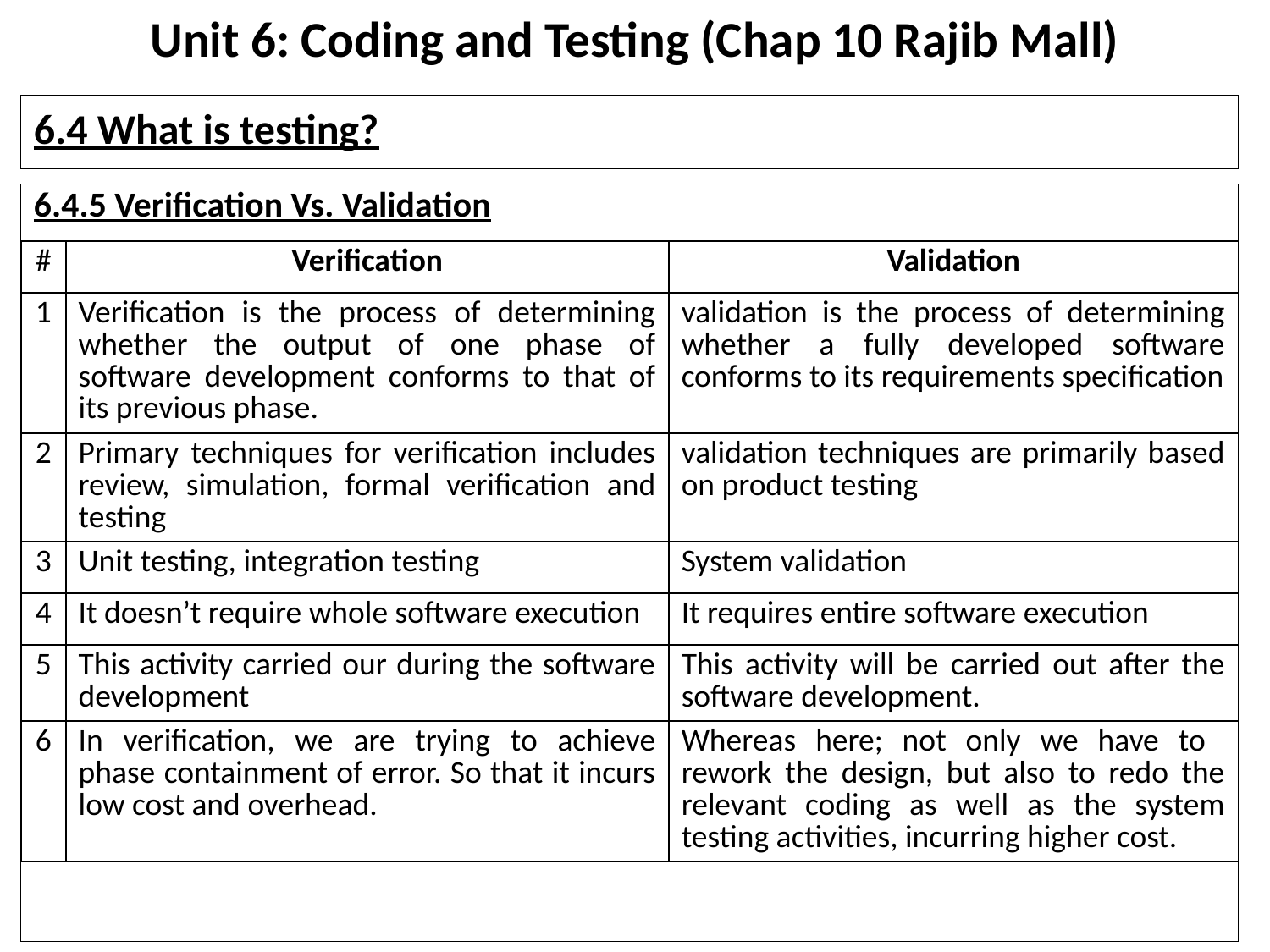

# Unit 6: Coding and Testing (Chap 10 Rajib Mall)
6.4 What is testing?

6.4.5 Verification Vs. Validation
| # | Verification | Validation |
| --- | --- | --- |
| 1 | Verification is the process of determining whether the output of one phase of software development conforms to that of its previous phase. | validation is the process of determining whether a fully developed software conforms to its requirements specification |
| 2 | Primary techniques for verification includes review, simulation, formal verification and testing | validation techniques are primarily based on product testing |
| 3 | Unit testing, integration testing | System validation |
| 4 | It doesn’t require whole software execution | It requires entire software execution |
| 5 | This activity carried our during the software development | This activity will be carried out after the software development. |
| 6 | In verification, we are trying to achieve phase containment of error. So that it incurs low cost and overhead. | Whereas here; not only we have to rework the design, but also to redo the relevant coding as well as the system testing activities, incurring higher cost. |